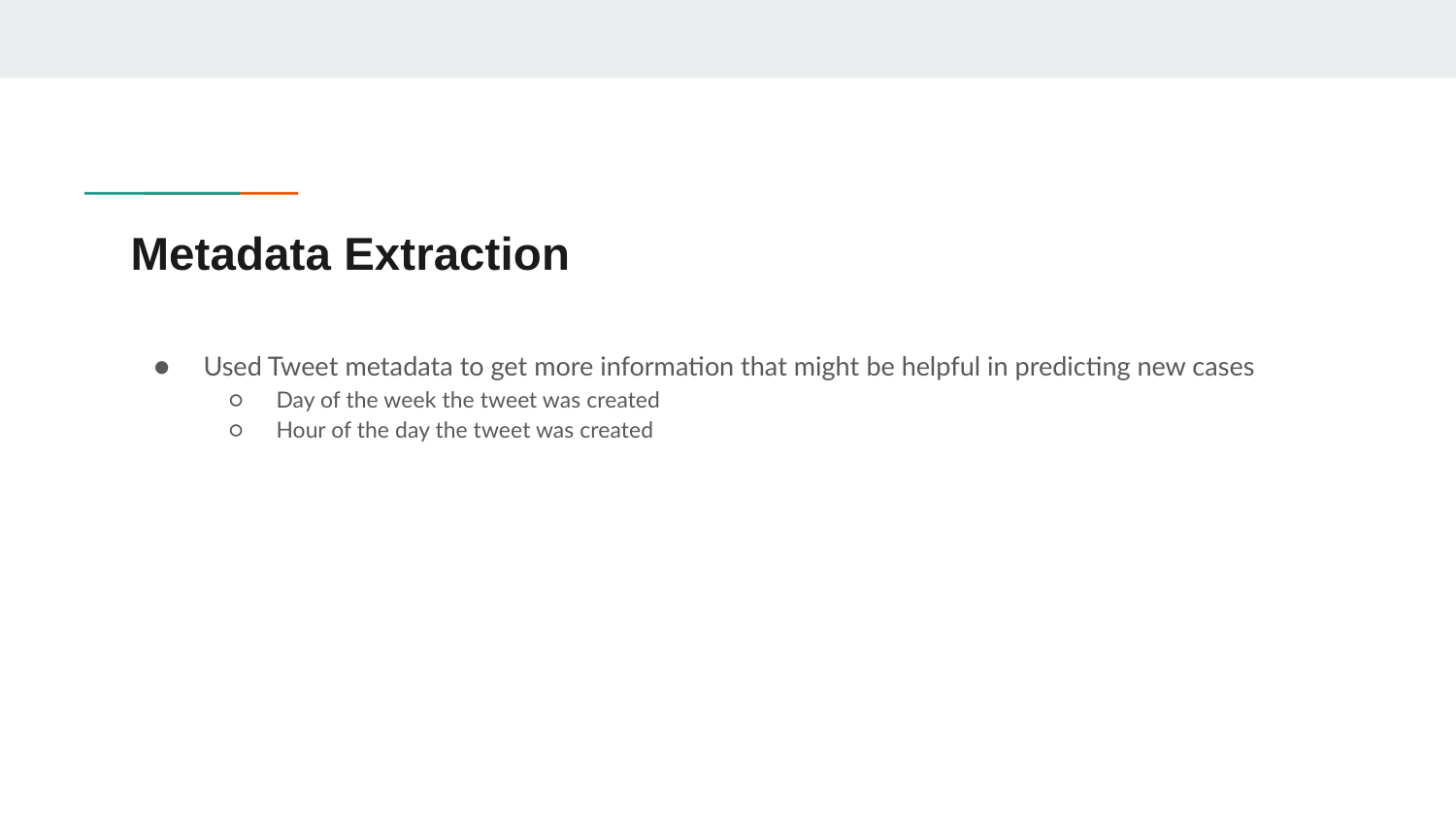

# Metadata Extraction
Used Tweet metadata to get more information that might be helpful in predicting new cases
Day of the week the tweet was created
Hour of the day the tweet was created